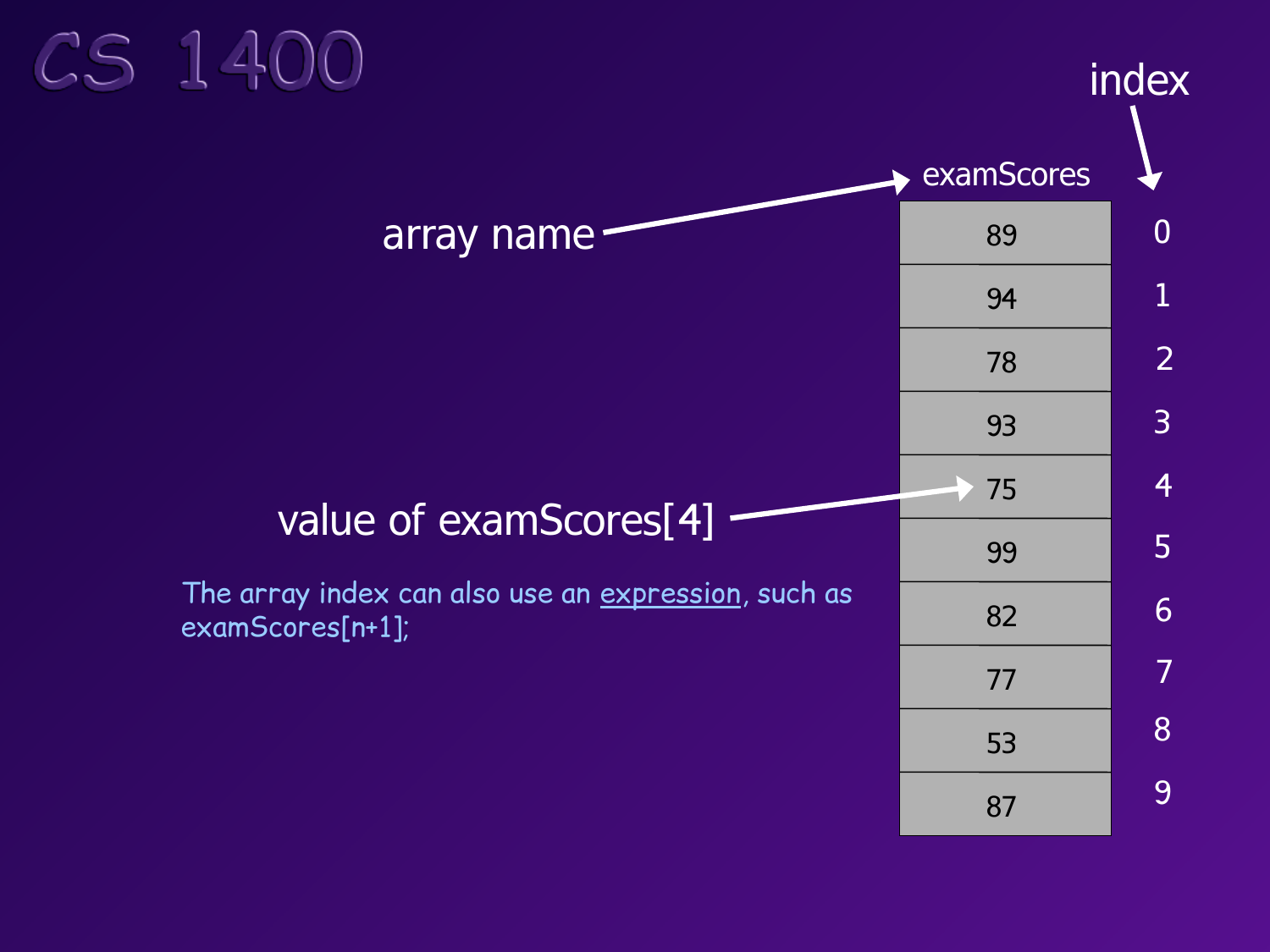

index

examScores

array name

0
1
2
3
4
5
6
7
8
9
89

94

78

93

75
value of examScores[4]

99
The array index can also use an expression, such as
examScores[n+1];

82

77

53

87